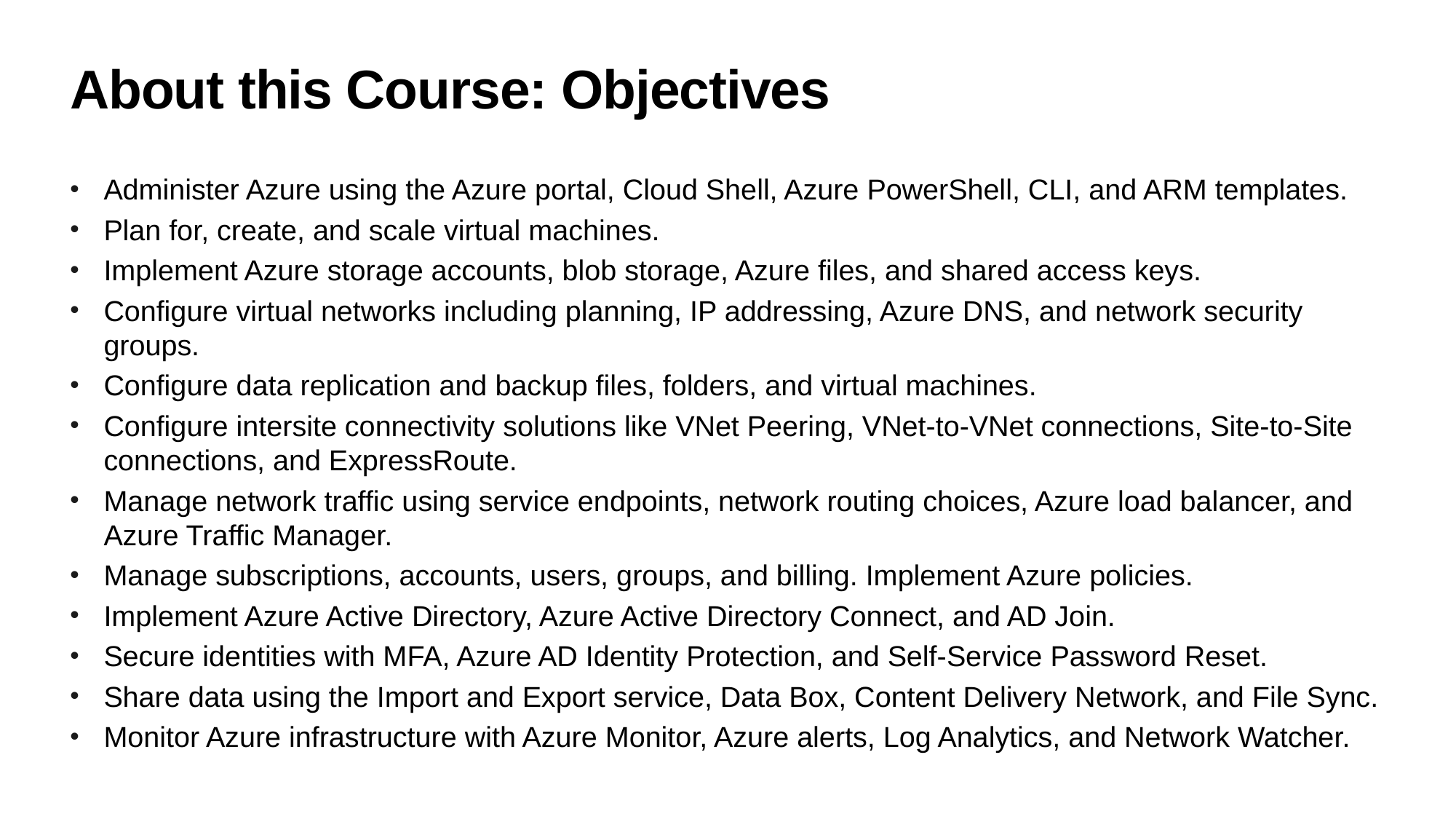

# About this Course: Objectives
Administer Azure using the Azure portal, Cloud Shell, Azure PowerShell, CLI, and ARM templates.
Plan for, create, and scale virtual machines.
Implement Azure storage accounts, blob storage, Azure files, and shared access keys.
Configure virtual networks including planning, IP addressing, Azure DNS, and network security groups.
Configure data replication and backup files, folders, and virtual machines.
Configure intersite connectivity solutions like VNet Peering, VNet-to-VNet connections, Site-to-Site connections, and ExpressRoute.
Manage network traffic using service endpoints, network routing choices, Azure load balancer, and Azure Traffic Manager.
Manage subscriptions, accounts, users, groups, and billing. Implement Azure policies.
Implement Azure Active Directory, Azure Active Directory Connect, and AD Join.
Secure identities with MFA, Azure AD Identity Protection, and Self-Service Password Reset.
Share data using the Import and Export service, Data Box, Content Delivery Network, and File Sync.
Monitor Azure infrastructure with Azure Monitor, Azure alerts, Log Analytics, and Network Watcher.